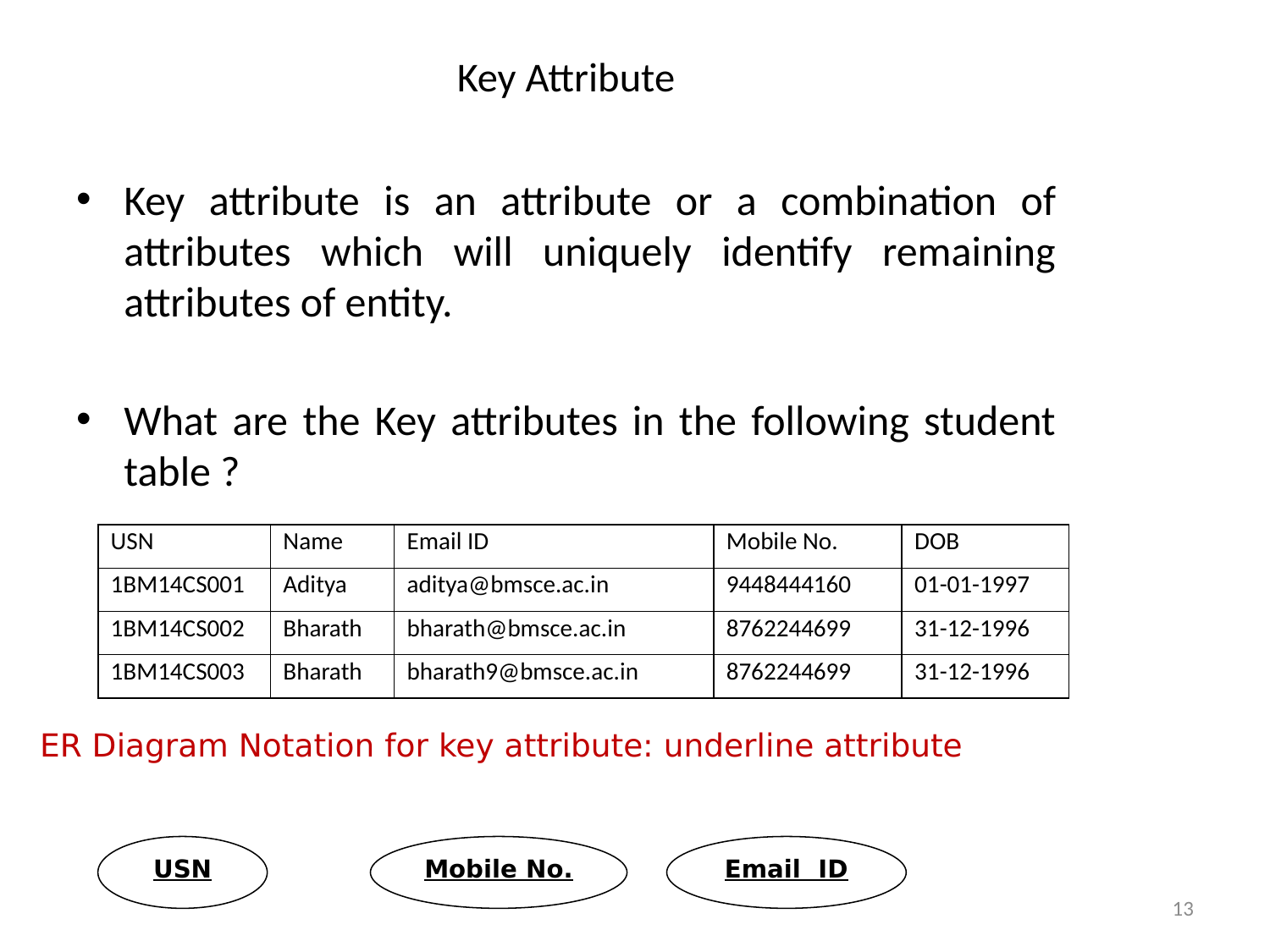

# Key Attribute
Key attribute is an attribute or a combination of attributes which will uniquely identify remaining attributes of entity.

What are the Key attributes in the following student table ?
| USN | Name | Email ID | Mobile No. | DOB |
| --- | --- | --- | --- | --- |
| 1BM14CS001 | Aditya | aditya@bmsce.ac.in | 9448444160 | 01-01-1997 |
| 1BM14CS002 | Bharath | bharath@bmsce.ac.in | 8762244699 | 31-12-1996 |
| 1BM14CS003 | Bharath | bharath9@bmsce.ac.in | 8762244699 | 31-12-1996 |
ER Diagram Notation for key attribute: underline attribute
USN
Mobile No.
Email  ID
13